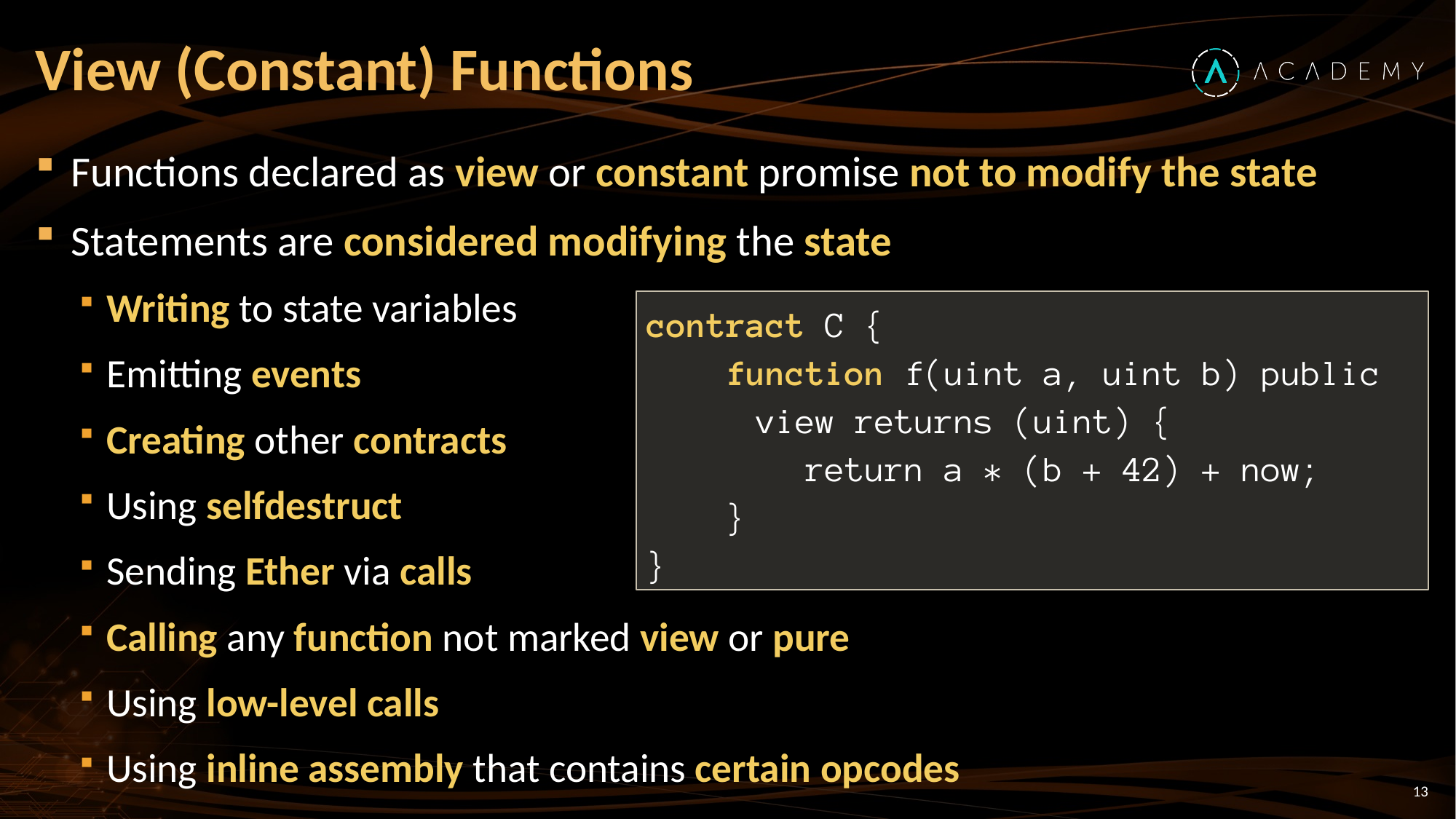

# View (Constant) Functions
Functions declared as view or constant promise not to modify the state
Statements are considered modifying the state
Writing to state variables
Emitting events
Creating other contracts
Using selfdestruct
Sending Ether via calls
Calling any function not marked view or pure
Using low-level calls
Using inline assembly that contains certain opcodes
contract C {
    function f(uint a, uint b) public 		view returns (uint) {
        return a * (b + 42) + now;
    }
}
13